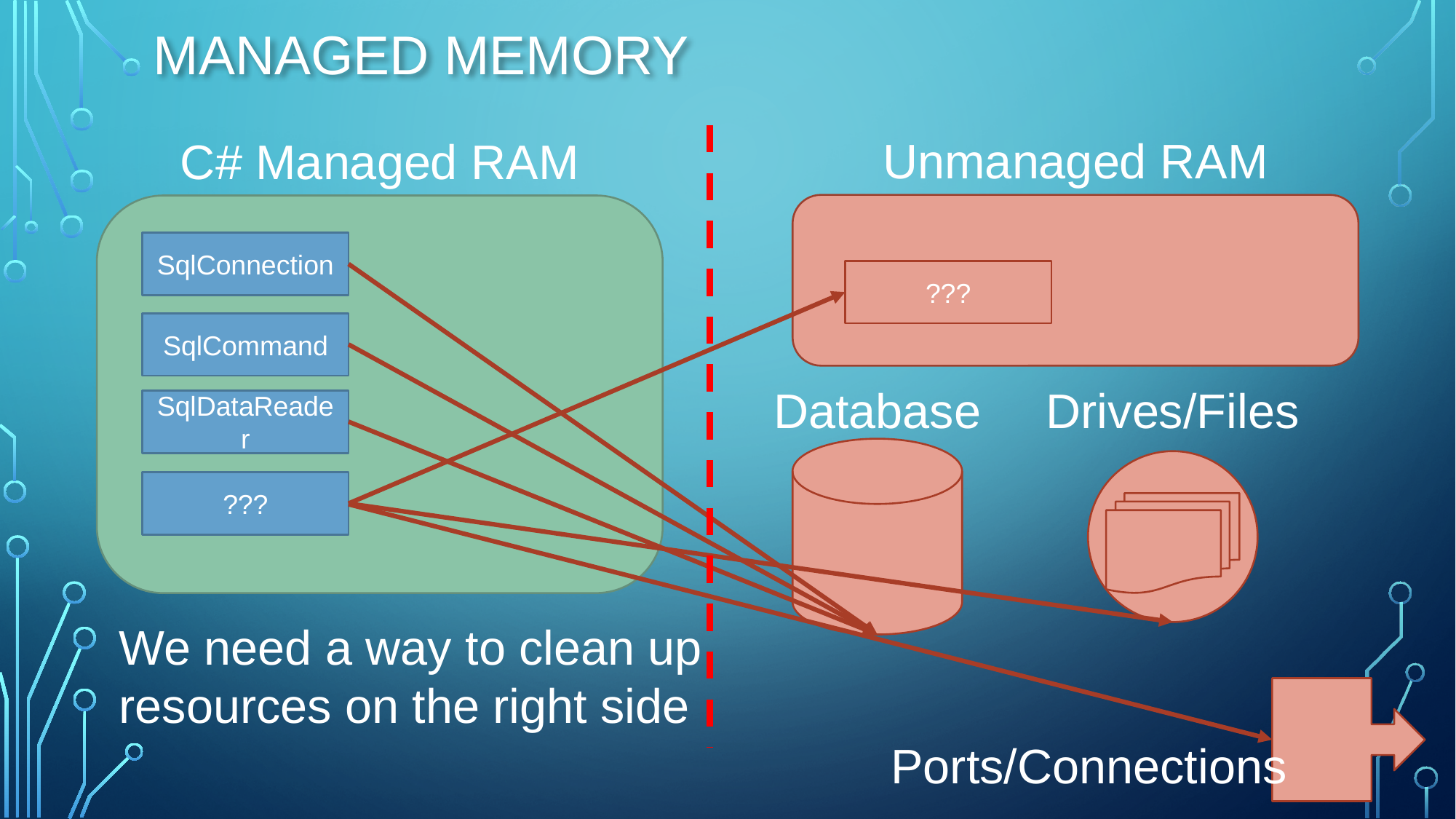

# Managed Memory
Unmanaged RAM
C# Managed RAM

SqlConnection
???
SqlCommand
Database
Drives/Files
SqlDataReader

???

We need a way to clean up
resources on the right side

Ports/Connections